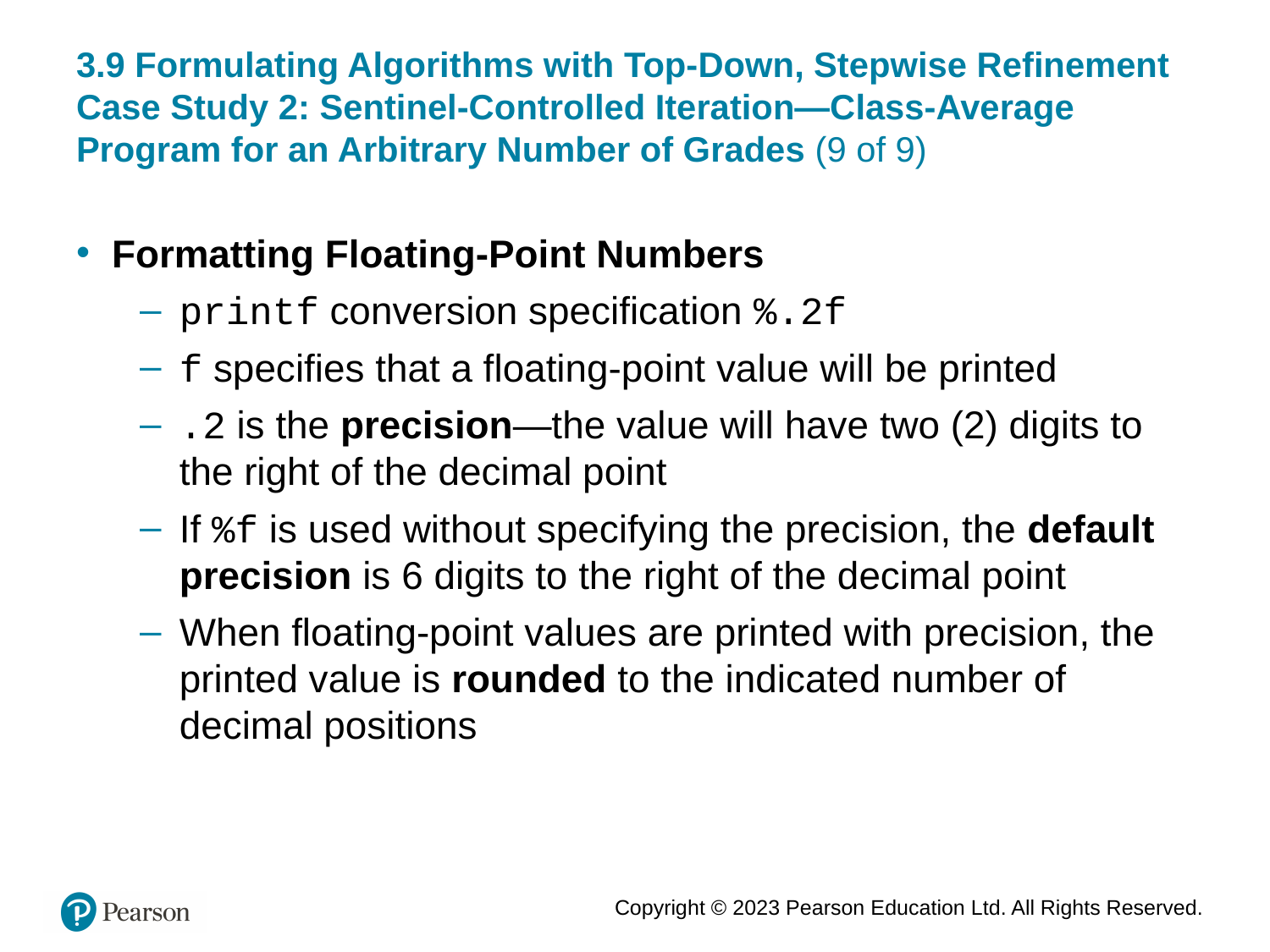

# 3.9 Formulating Algorithms with Top-Down, Stepwise Refinement Case Study 2: Sentinel-Controlled Iteration—Class-Average Program for an Arbitrary Number of Grades (9 of 9)
Formatting Floating-Point Numbers
printf conversion specification %.2f
f specifies that a floating-point value will be printed
.2 is the precision—the value will have two (2) digits to the right of the decimal point
If %f is used without specifying the precision, the default precision is 6 digits to the right of the decimal point
When floating-point values are printed with precision, the printed value is rounded to the indicated number of decimal positions